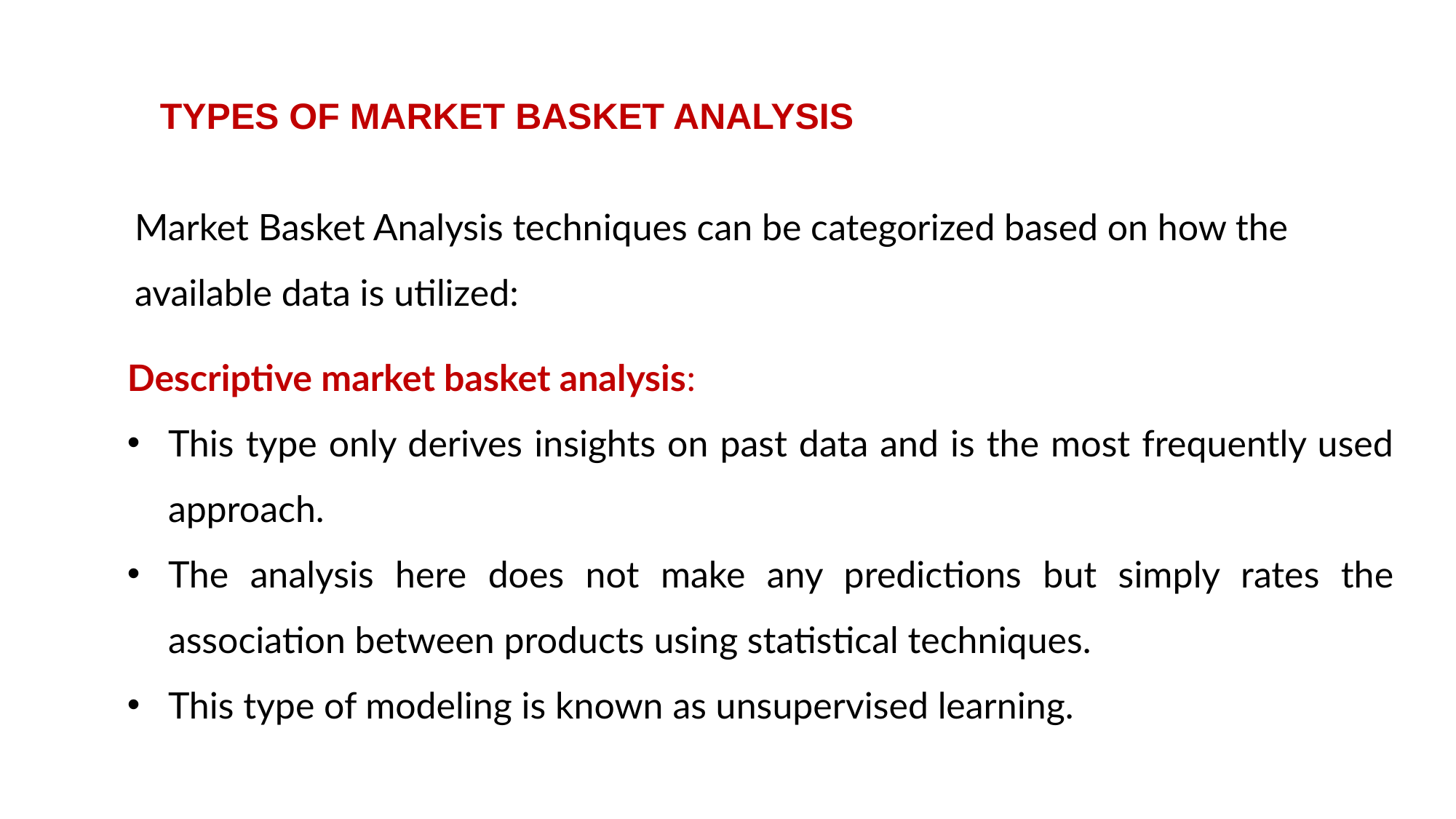

TYPES OF MARKET BASKET ANALYSIS
Market Basket Analysis techniques can be categorized based on how the available data is utilized:
Descriptive market basket analysis:
This type only derives insights on past data and is the most frequently used approach.
The analysis here does not make any predictions but simply rates the association between products using statistical techniques.
This type of modeling is known as unsupervised learning.